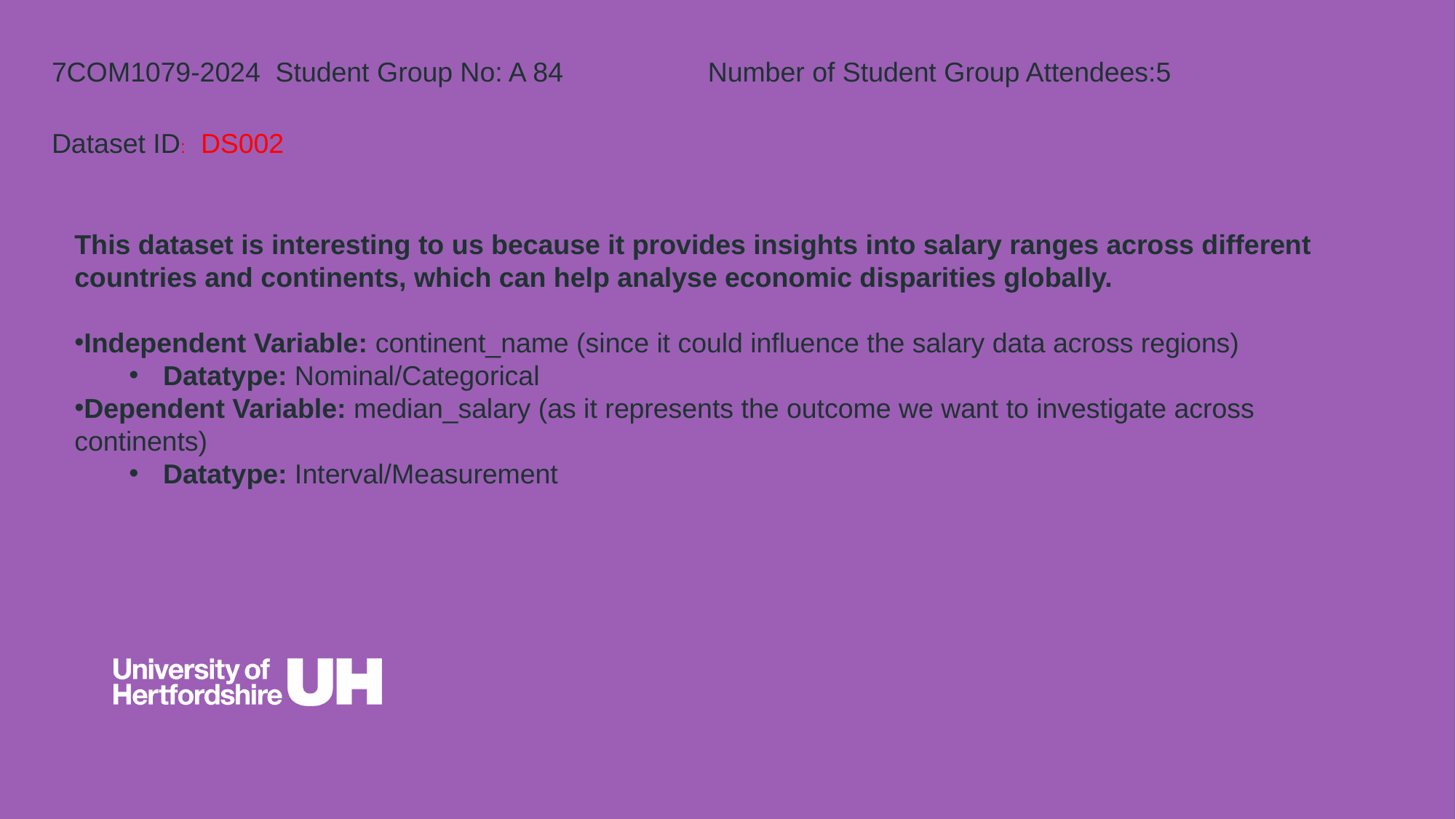

7COM1079-2024  Student Group No: A 84                   Number of Student Group Attendees:5
Dataset ID:   DS002
This dataset is interesting to us because it provides insights into salary ranges across different countries and continents, which can help analyse economic disparities globally.

Independent Variable: continent_name (since it could influence the salary data across regions)
Datatype: Nominal/Categorical
Dependent Variable: median_salary (as it represents the outcome we want to investigate across continents)
Datatype: Interval/Measurement